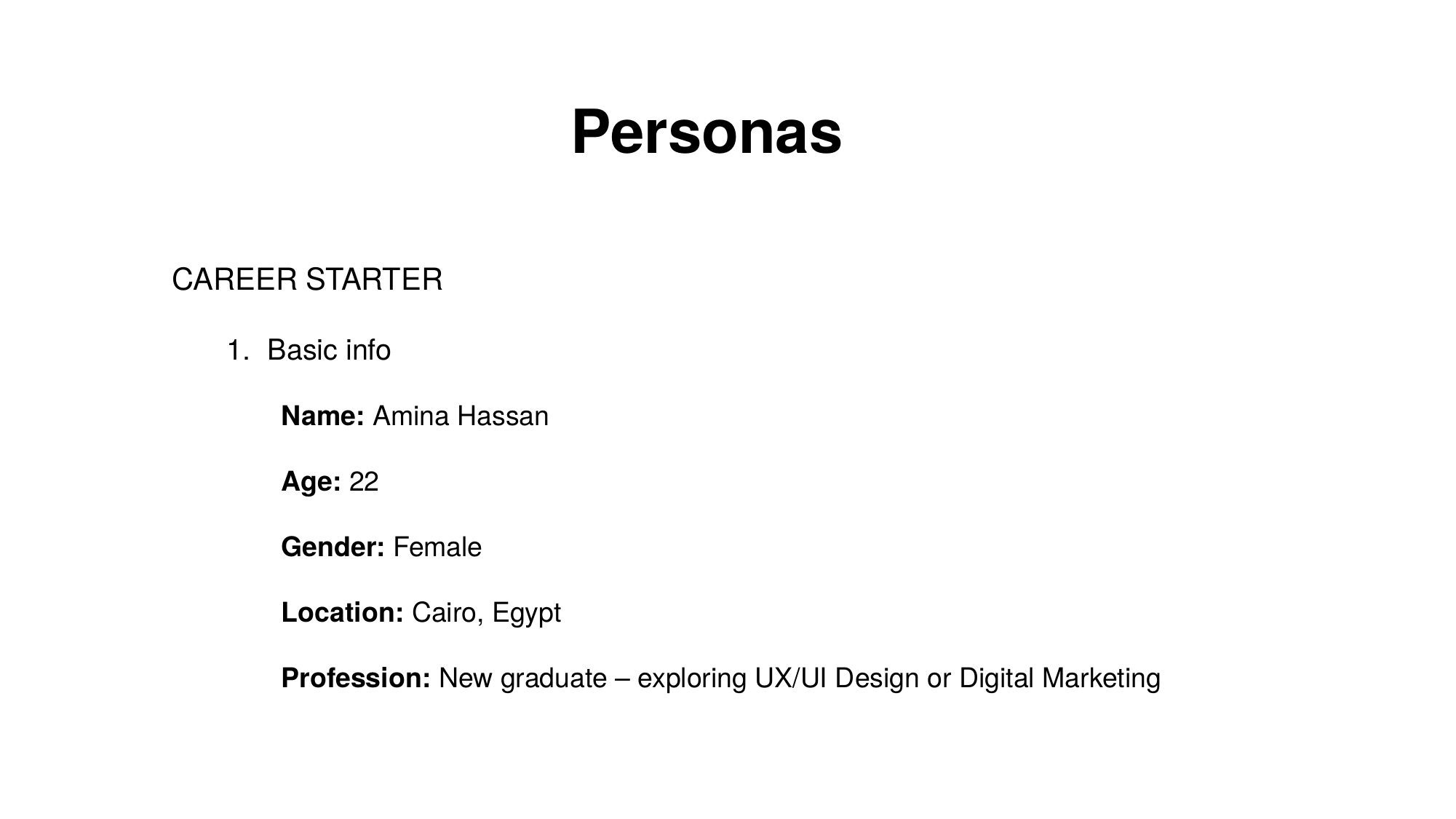

# Personas
CAREER STARTER
Basic info
Name: Amina Hassan
Age: 22
Gender: Female
Location: Cairo, Egypt
Profession: New graduate – exploring UX/UI Design or Digital Marketing